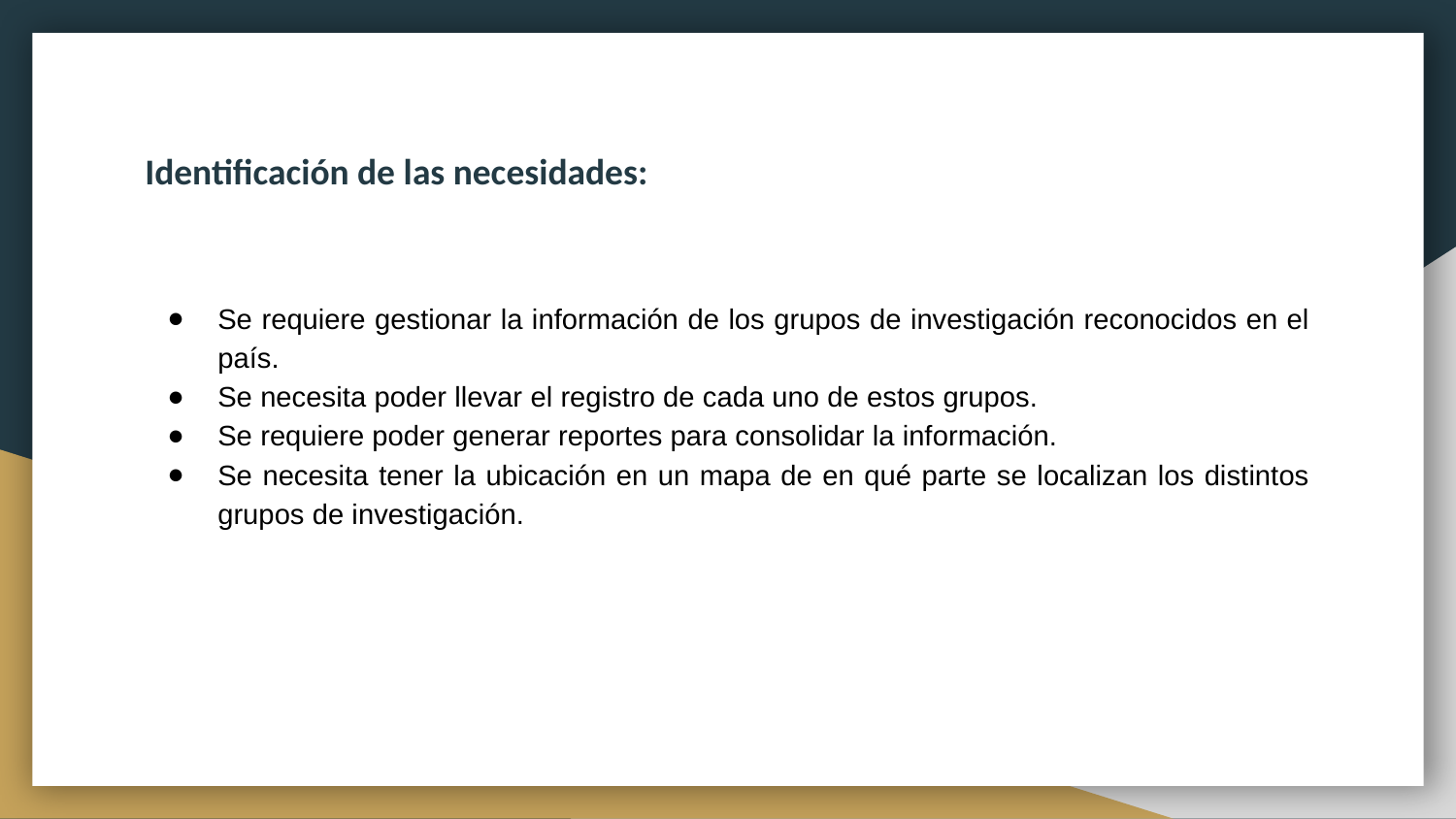

Identificación de las necesidades:

Se requiere gestionar la información de los grupos de investigación reconocidos en el país.
Se necesita poder llevar el registro de cada uno de estos grupos.
Se requiere poder generar reportes para consolidar la información.
Se necesita tener la ubicación en un mapa de en qué parte se localizan los distintos grupos de investigación.